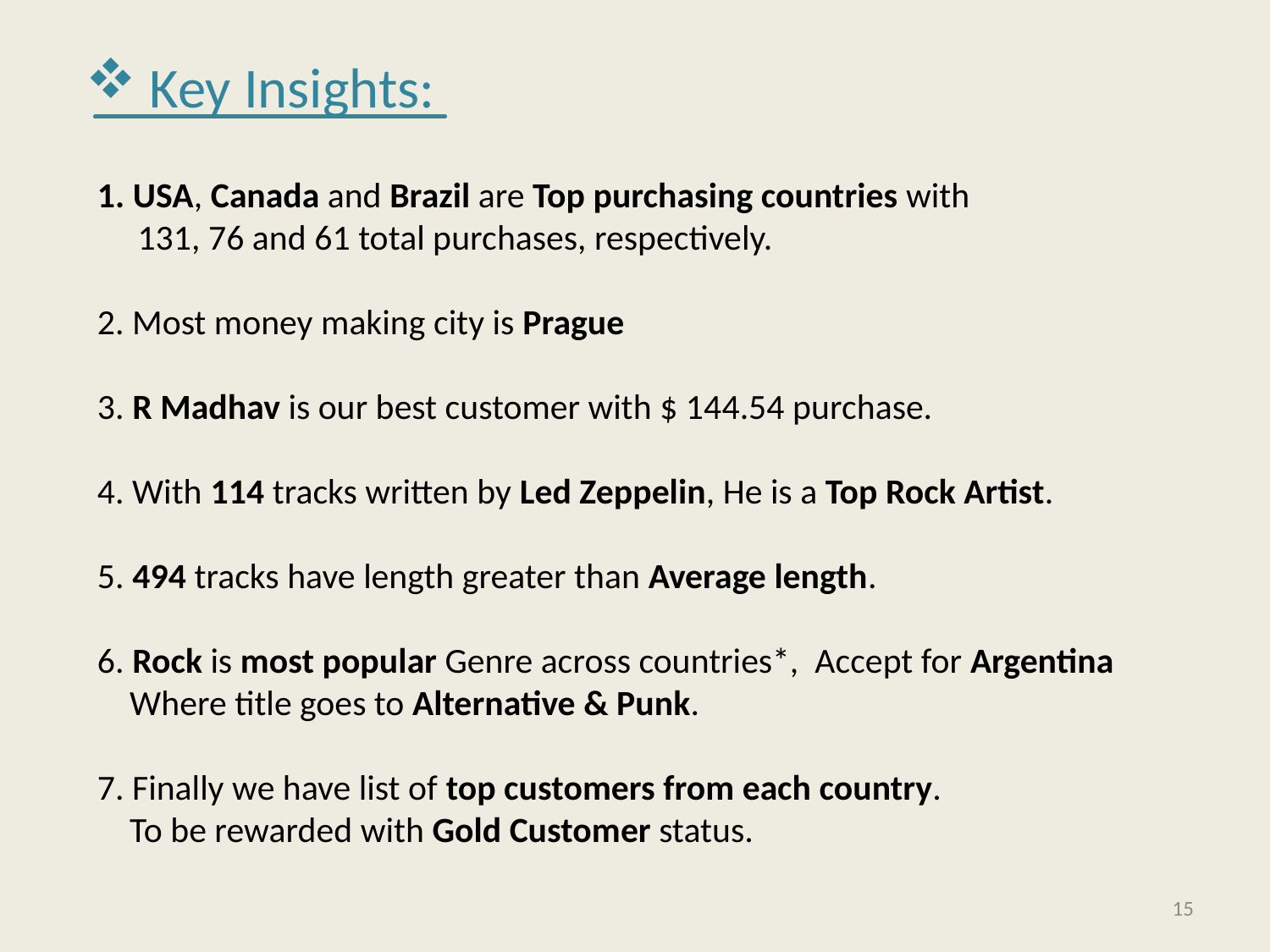

Key Insights:

1. USA, Canada and Brazil are Top purchasing countries with
     131, 76 and 61 total purchases, respectively.

2. Most money making city is Prague

3. R Madhav is our best customer with $ 144.54 purchase.

4. With 114 tracks written by Led Zeppelin, He is a Top Rock Artist.

5. 494 tracks have length greater than Average length.

6. Rock is most popular Genre across countries*,  Accept for Argentina
    Where title goes to Alternative & Punk.

7. Finally we have list of top customers from each country.
    To be rewarded with Gold Customer status.
15